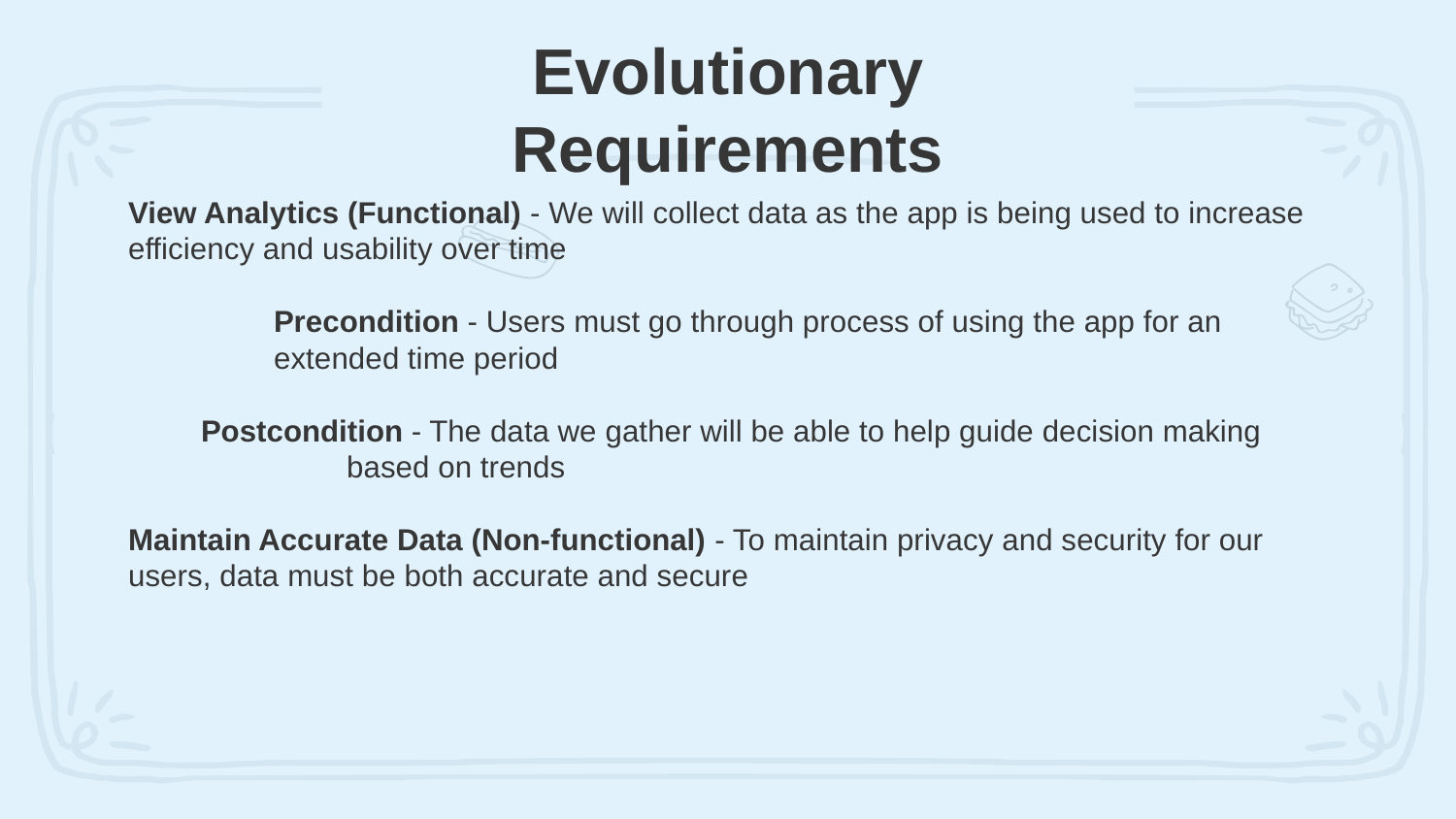

# Evolutionary Requirements
View Analytics (Functional) - We will collect data as the app is being used to increase efficiency and usability over time

	Precondition - Users must go through process of using the app for an
extended time period

Postcondition - The data we gather will be able to help guide decision making
	based on trends

Maintain Accurate Data (Non-functional) - To maintain privacy and security for our users, data must be both accurate and secure